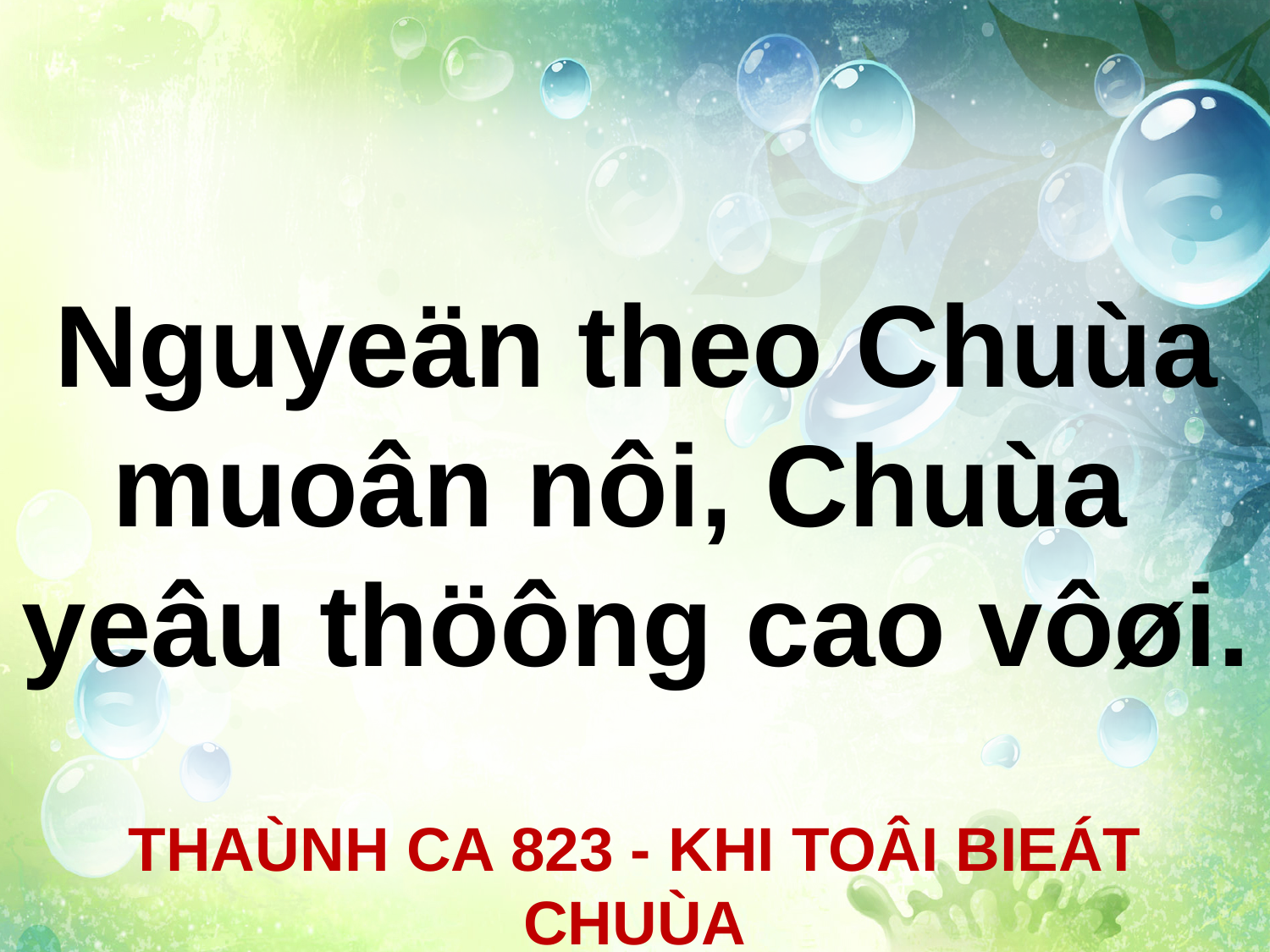

Nguyeän theo Chuùa muoân nôi, Chuùa
yeâu thöông cao vôøi.
THAÙNH CA 823 - KHI TOÂI BIEÁT CHUÙA